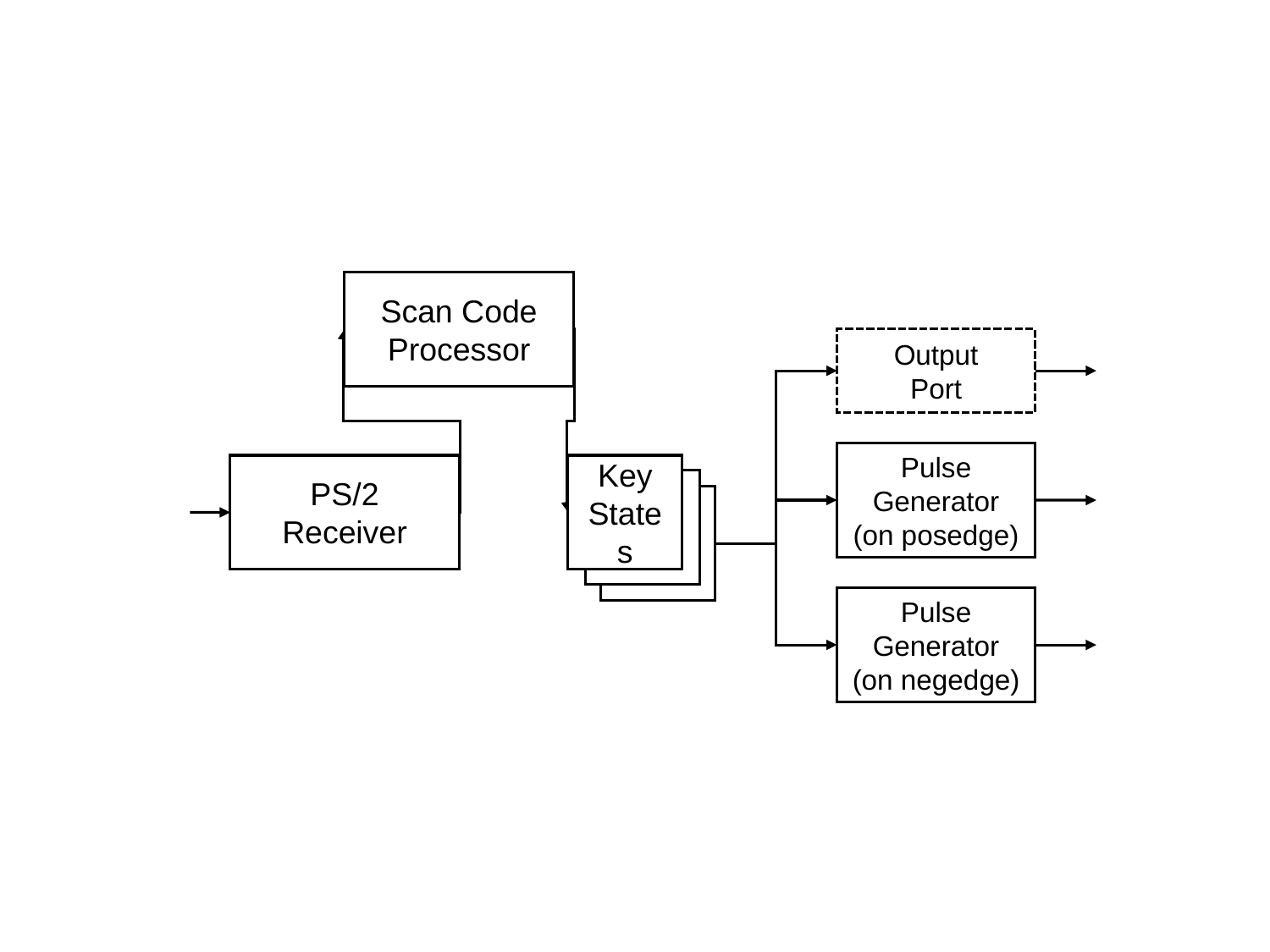

Scan Code
Processor
Output
Port
Pulse Generator
(on posedge)
PS/2
Receiver
Key
States

Pulse Generator
(on negedge)